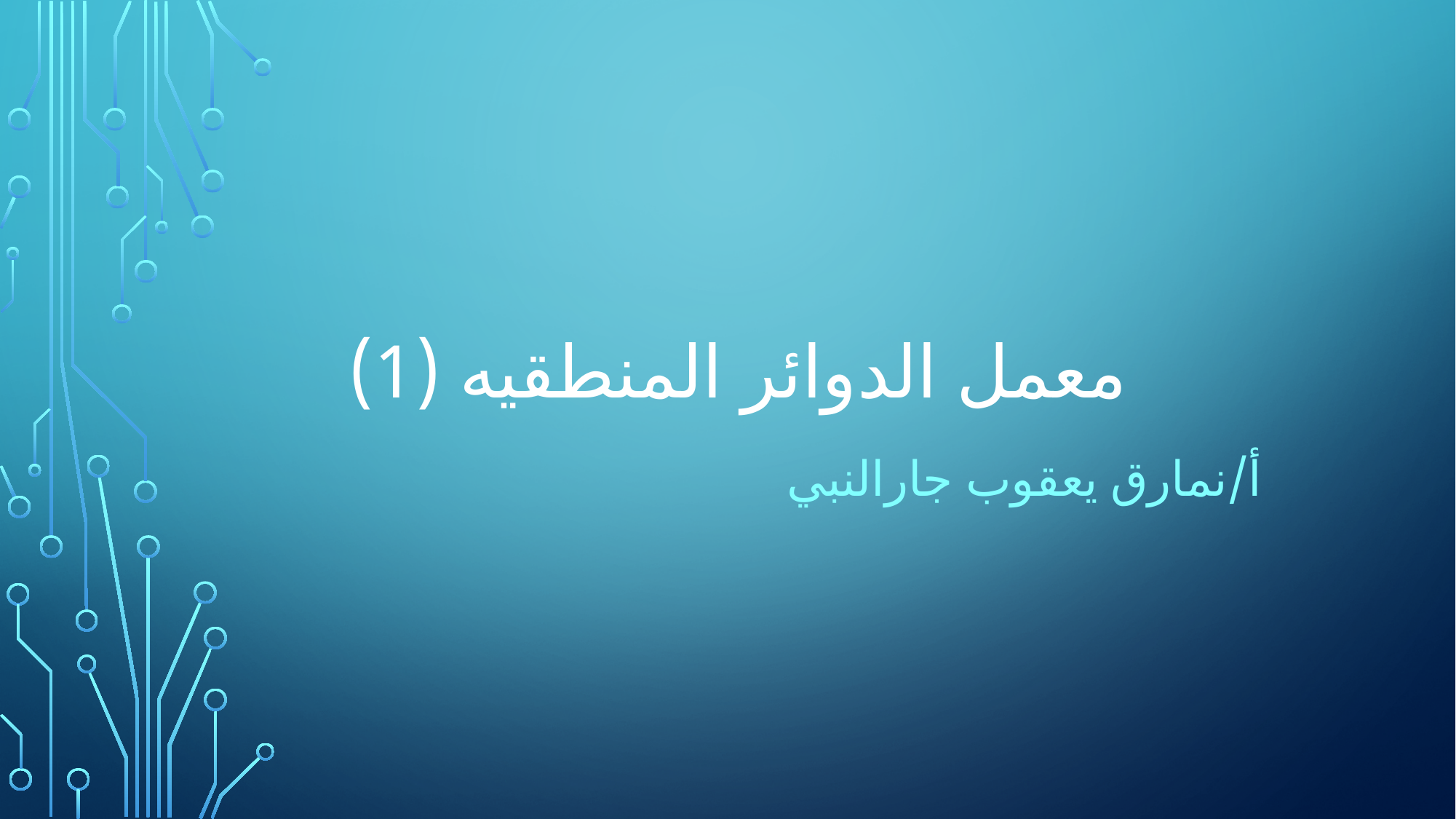

# معمل الدوائر المنطقيه (1)
أ/نمارق يعقوب جارالنبي